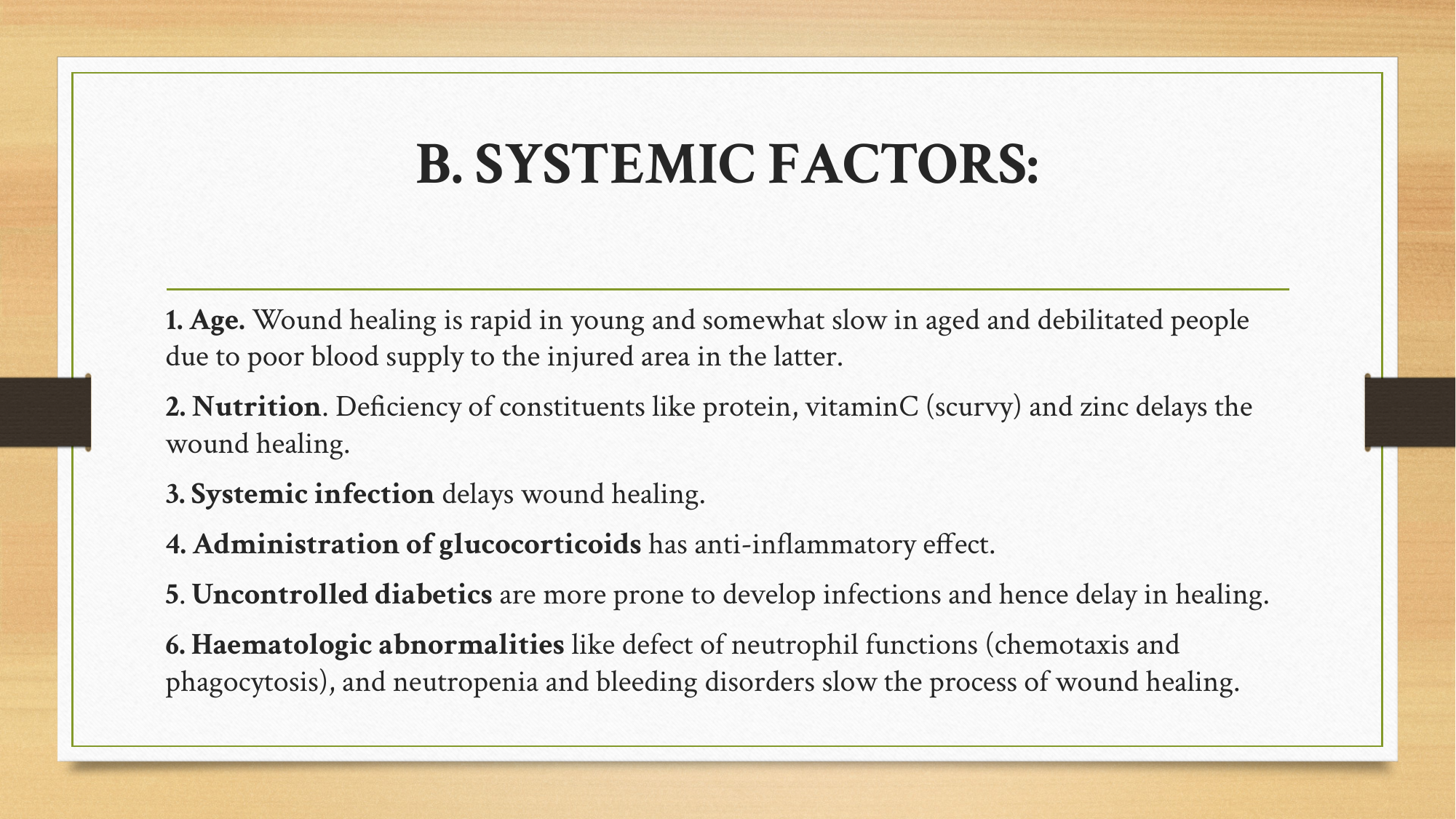

# B. SYSTEMIC FACTORS:
1. Age. Wound healing is rapid in young and somewhat slow in aged and debilitated people due to poor blood supply to the injured area in the latter.
2. Nutrition. Deficiency of constituents like protein, vitaminC (scurvy) and zinc delays the wound healing.
3. Systemic infection delays wound healing.
4. Administration of glucocorticoids has anti-inflammatory effect.
5. Uncontrolled diabetics are more prone to develop infections and hence delay in healing.
6. Haematologic abnormalities like defect of neutrophil functions (chemotaxis and phagocytosis), and neutropenia and bleeding disorders slow the process of wound healing.